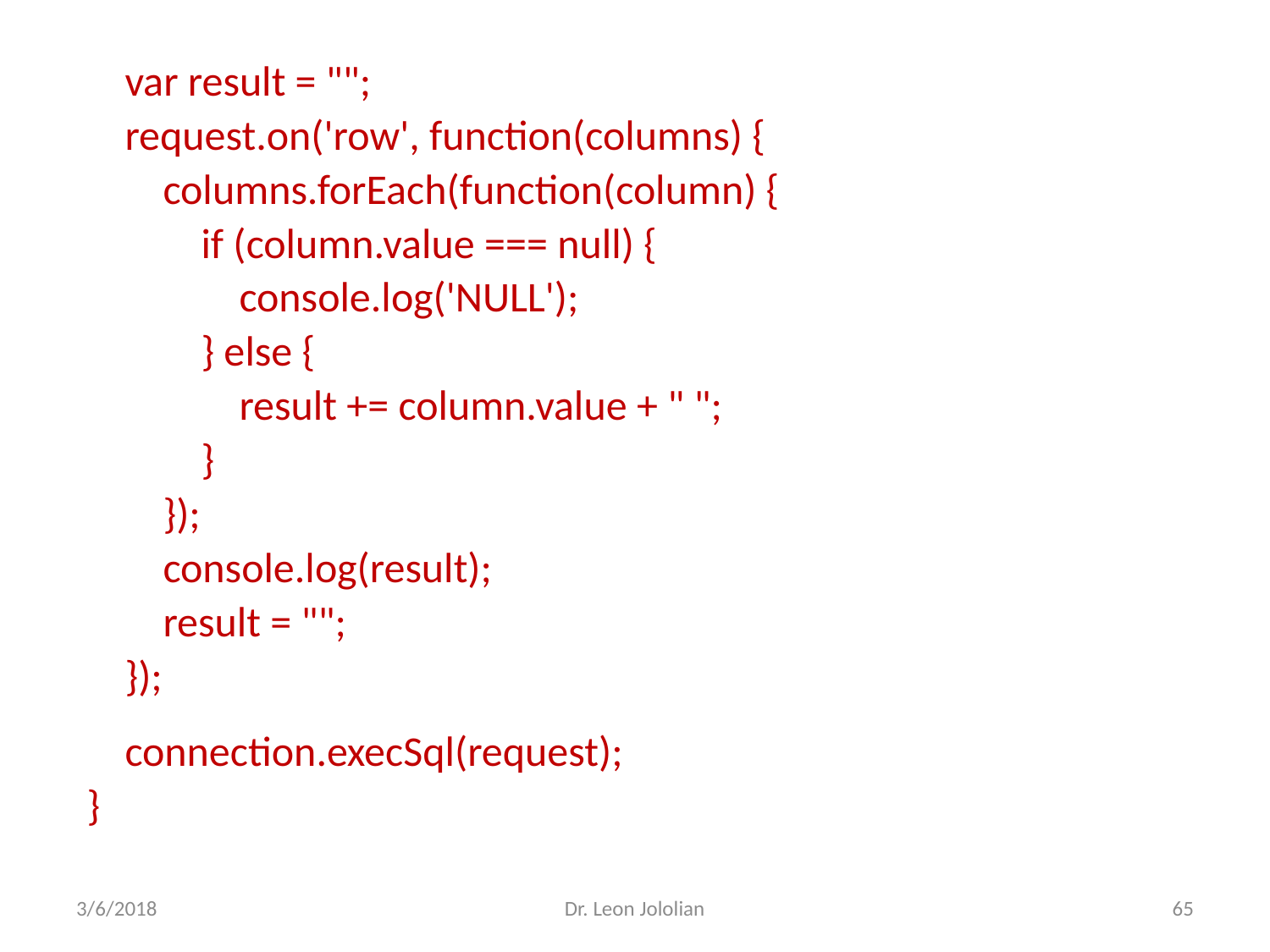

var result = "";
    request.on('row', function(columns) {
        columns.forEach(function(column) {
            if (column.value === null) {
                console.log('NULL');
            } else {
                result += column.value + " ";
            }
        });
        console.log(result);
        result = "";
    });
    connection.execSql(request);
}
3/6/2018
Dr. Leon Jololian
65